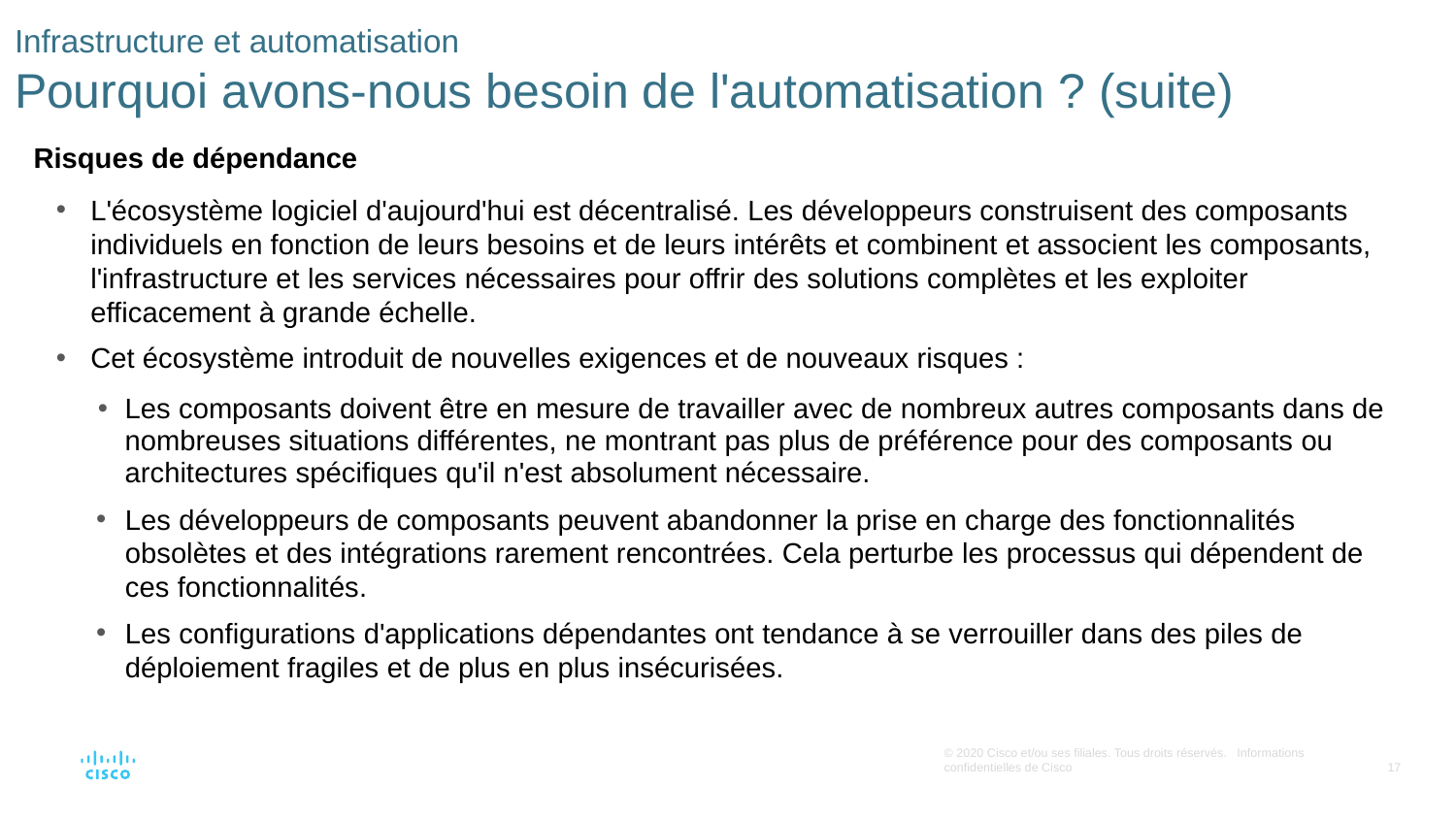

# Infrastructure et automatisation Pourquoi avons-nous besoin de l'automatisation ? (suite)
Risques de dépendance
L'écosystème logiciel d'aujourd'hui est décentralisé. Les développeurs construisent des composants individuels en fonction de leurs besoins et de leurs intérêts et combinent et associent les composants, l'infrastructure et les services nécessaires pour offrir des solutions complètes et les exploiter efficacement à grande échelle.
Cet écosystème introduit de nouvelles exigences et de nouveaux risques :
Les composants doivent être en mesure de travailler avec de nombreux autres composants dans de nombreuses situations différentes, ne montrant pas plus de préférence pour des composants ou architectures spécifiques qu'il n'est absolument nécessaire.
Les développeurs de composants peuvent abandonner la prise en charge des fonctionnalités obsolètes et des intégrations rarement rencontrées. Cela perturbe les processus qui dépendent de ces fonctionnalités.
Les configurations d'applications dépendantes ont tendance à se verrouiller dans des piles de déploiement fragiles et de plus en plus insécurisées.